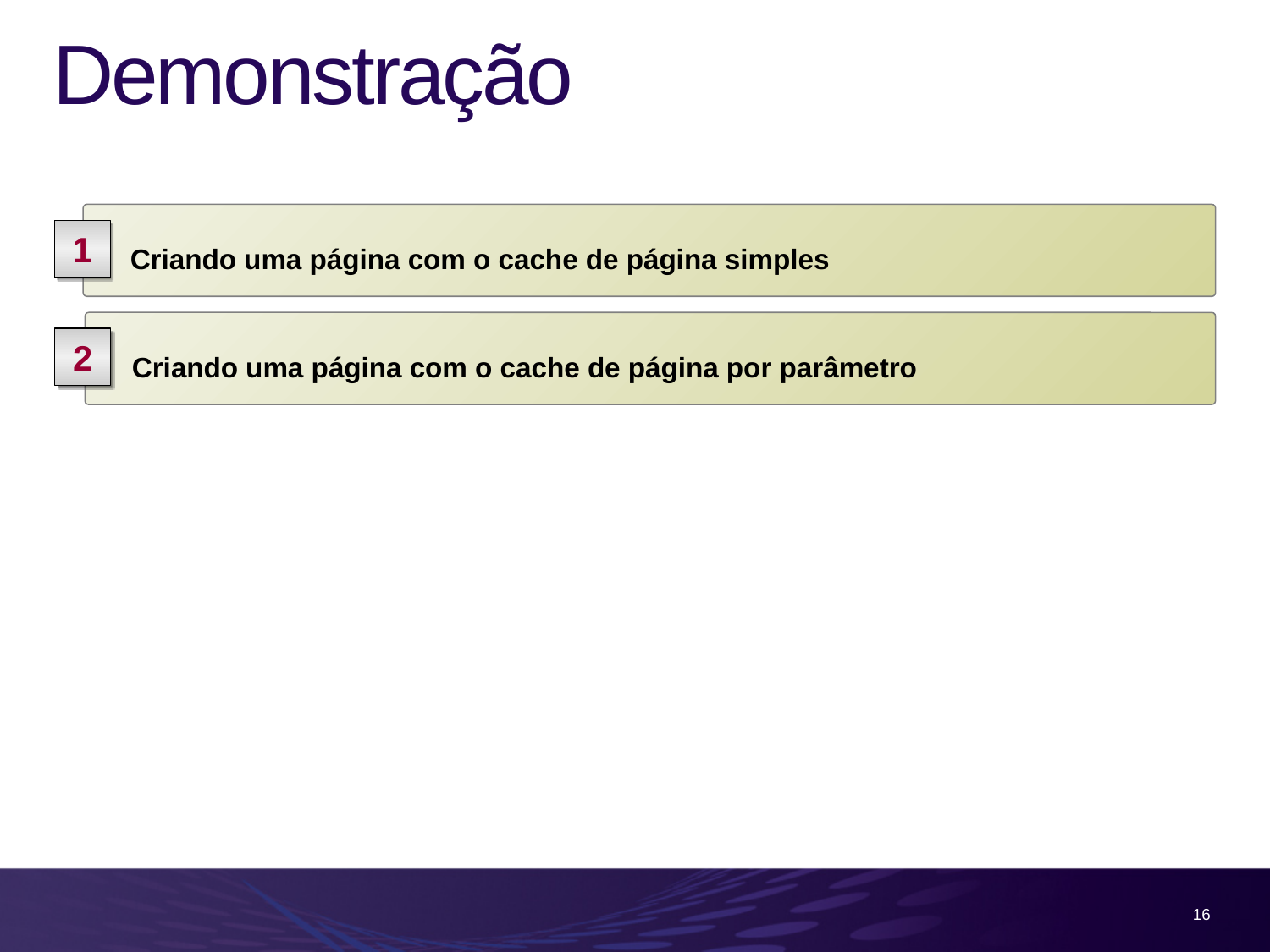

# Demonstração
 Criando uma página com o cache de página simples
1
 Criando uma página com o cache de página por parâmetro
2
16